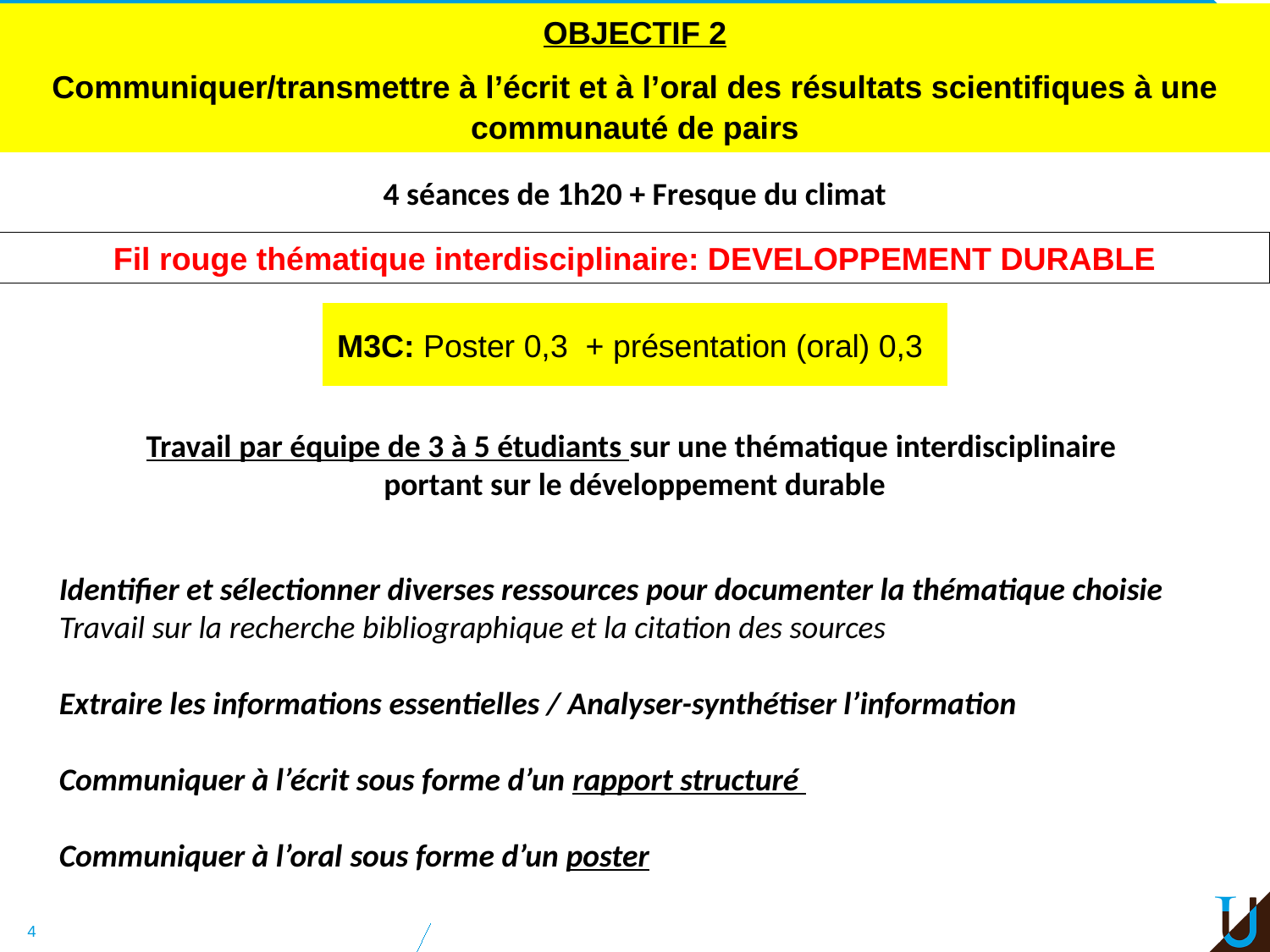

#
OBJECTIF 2
Communiquer/transmettre à l’écrit et à l’oral des résultats scientifiques à une communauté de pairs
4 séances de 1h20 + Fresque du climat
Fil rouge thématique interdisciplinaire: DEVELOPPEMENT DURABLE
M3C: Poster 0,3  + présentation (oral) 0,3

Travail par équipe de 3 à 5 étudiants sur une thématique interdisciplinaire
portant sur le développement durable
Identifier et sélectionner diverses ressources pour documenter la thématique choisie
Travail sur la recherche bibliographique et la citation des sources
Extraire les informations essentielles / Analyser-synthétiser l’information
Communiquer à l’écrit sous forme d’un rapport structuré
Communiquer à l’oral sous forme d’un poster
4